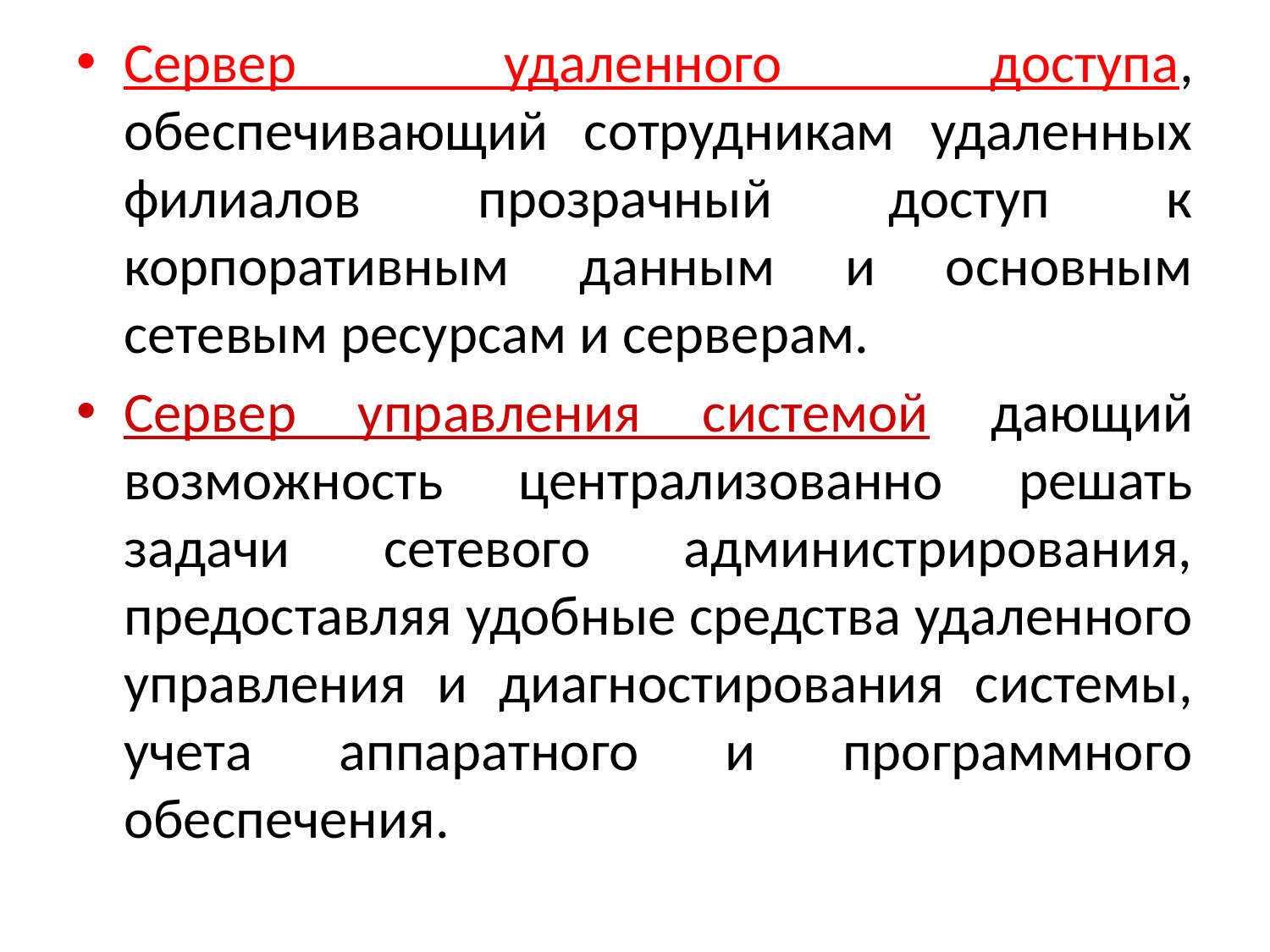

Сервер удаленного доступа, обеспечивающий сотрудникам удаленных филиалов прозрачный доступ к корпоративным данным и основным сетевым ресурсам и серверам.
Сервер управления системой дающий возможность централизованно решать задачи сетевого администрирования, предоставляя удобные средства удаленного управления и диагностирования системы, учета аппаратного и программного обеспечения.